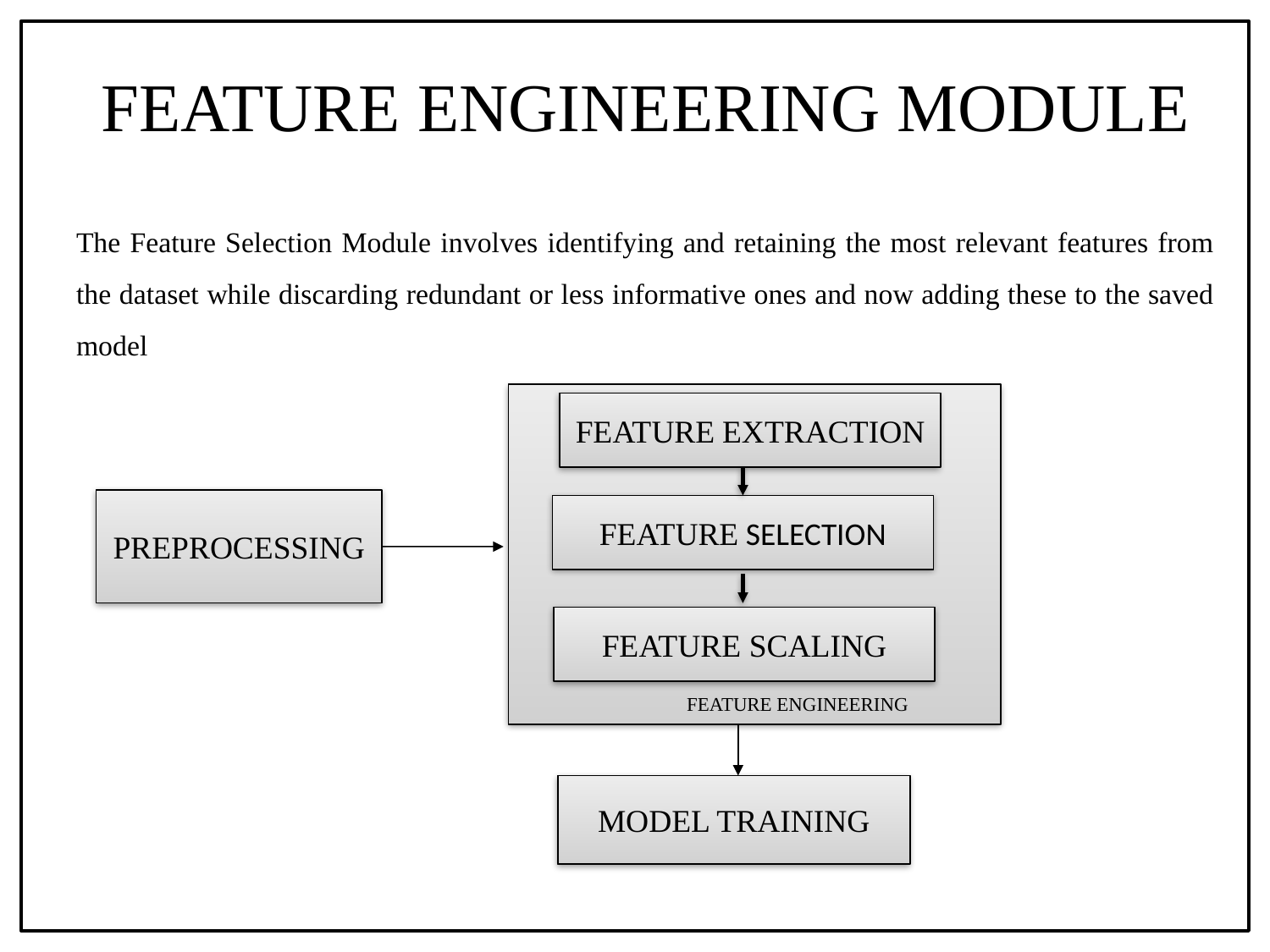

# FEATURE ENGINEERING MODULE
The Feature Selection Module involves identifying and retaining the most relevant features from the dataset while discarding redundant or less informative ones and now adding these to the saved model

FEATURE EXTRACTION
FEATURE SELECTION
FEATURE SCALING
FEATURE ENGINEERING
PREPROCESSING
MODEL TRAINING